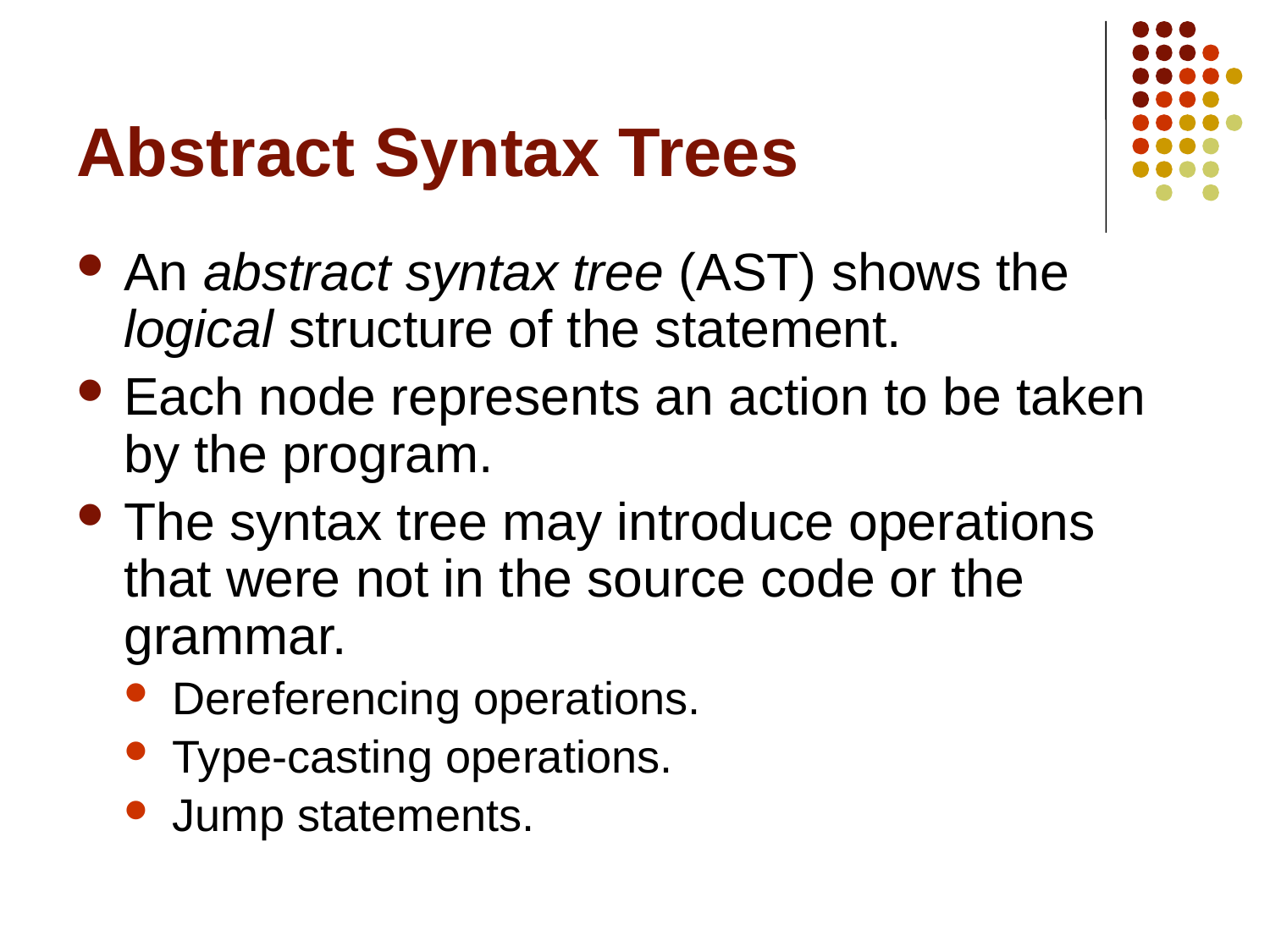

# Abstract Syntax Trees
An abstract syntax tree (AST) shows the logical structure of the statement.
Each node represents an action to be taken by the program.
The syntax tree may introduce operations that were not in the source code or the grammar.
Dereferencing operations.
Type-casting operations.
Jump statements.